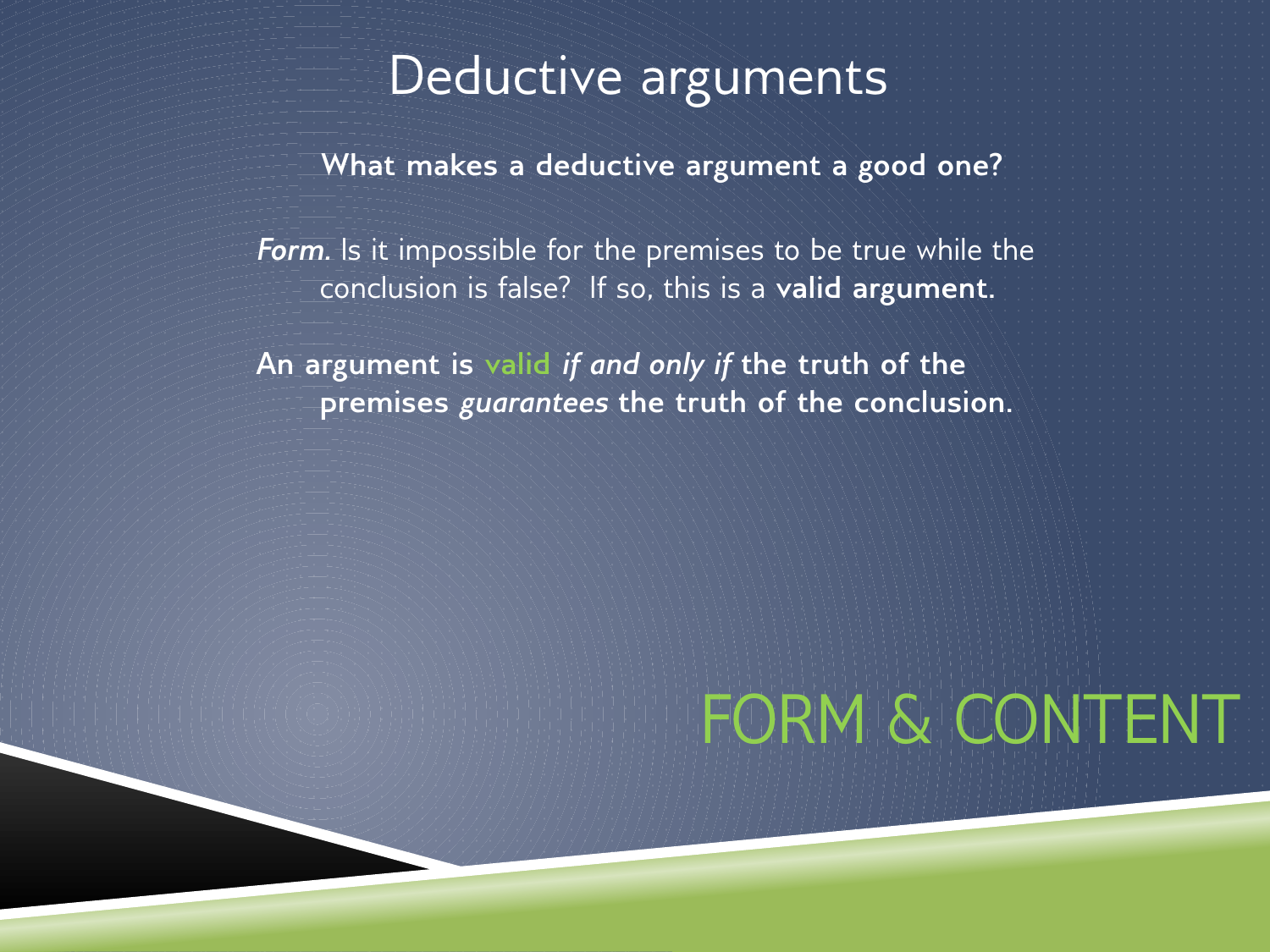

Deductive arguments
What makes a deductive argument a good one?
Form. Is it impossible for the premises to be true while the conclusion is false?  If so, this is a valid argument.

An argument is valid if and only if the truth of the premises guarantees the truth of the conclusion.

Form & Content